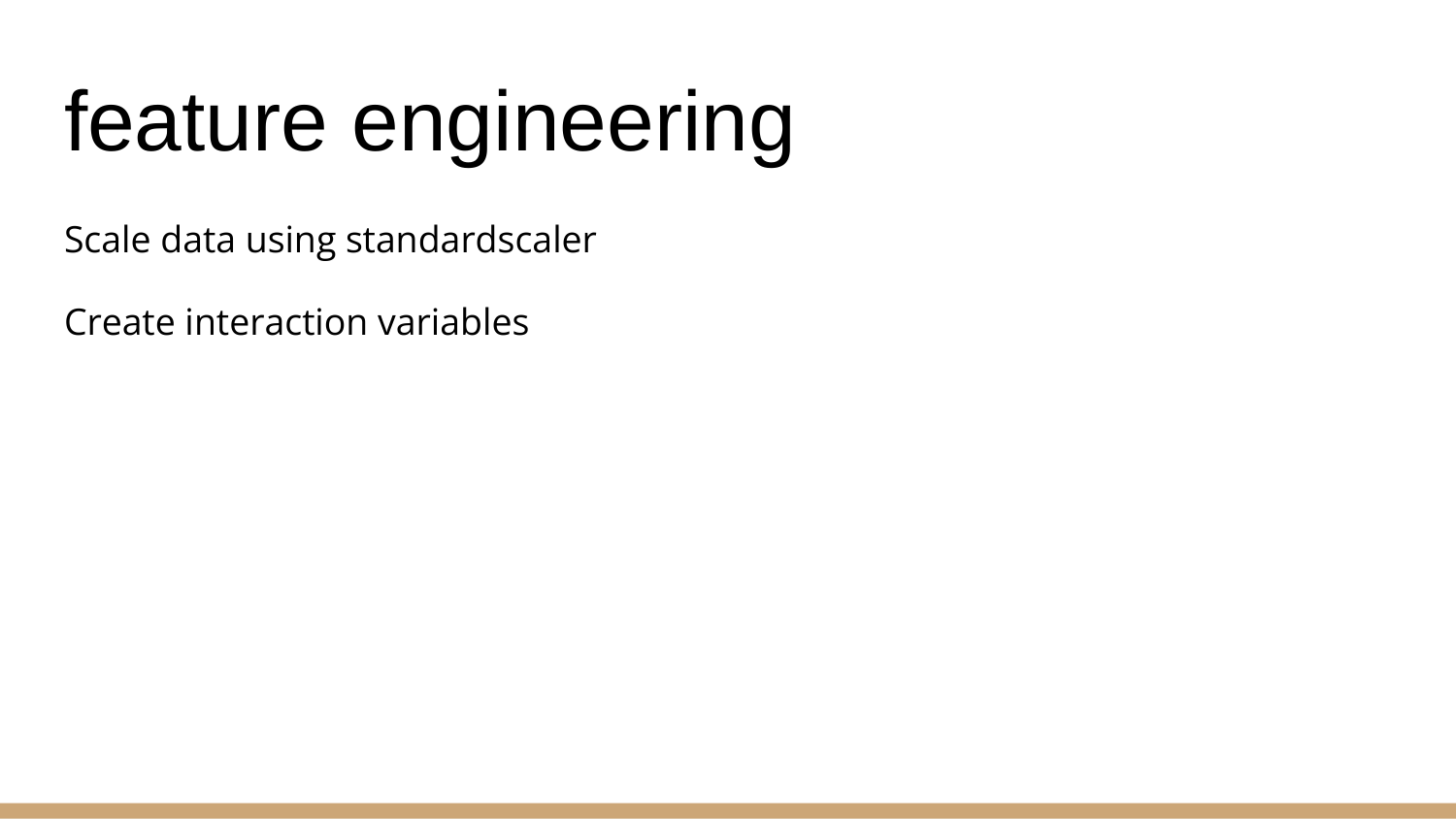

# feature engineering
Scale data using standardscaler
Create interaction variables